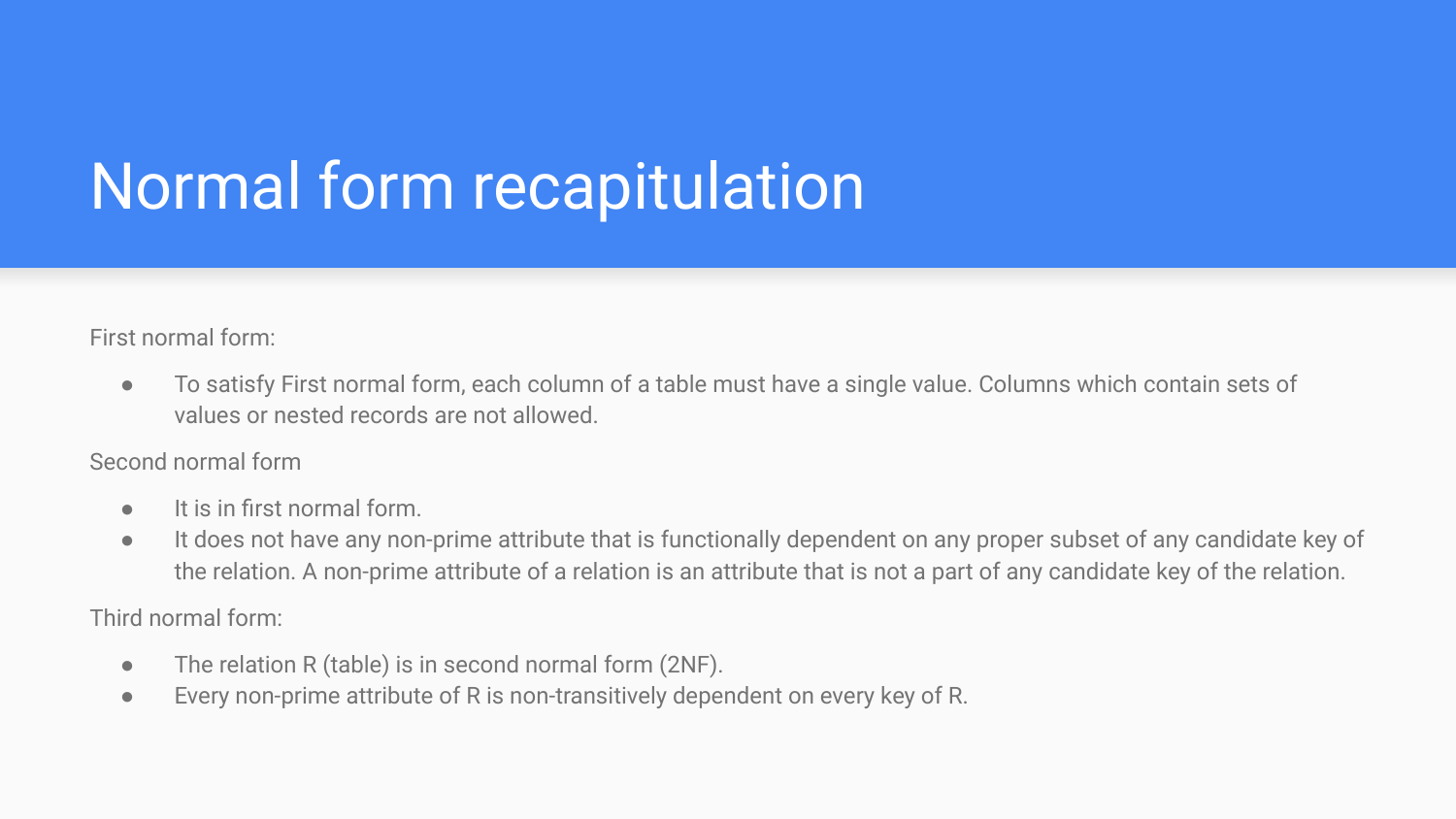

# Normal form recapitulation
First normal form:
To satisfy First normal form, each column of a table must have a single value. Columns which contain sets of values or nested records are not allowed.
Second normal form
It is in first normal form.
It does not have any non-prime attribute that is functionally dependent on any proper subset of any candidate key of the relation. A non-prime attribute of a relation is an attribute that is not a part of any candidate key of the relation.
Third normal form:
The relation R (table) is in second normal form (2NF).
Every non-prime attribute of R is non-transitively dependent on every key of R.